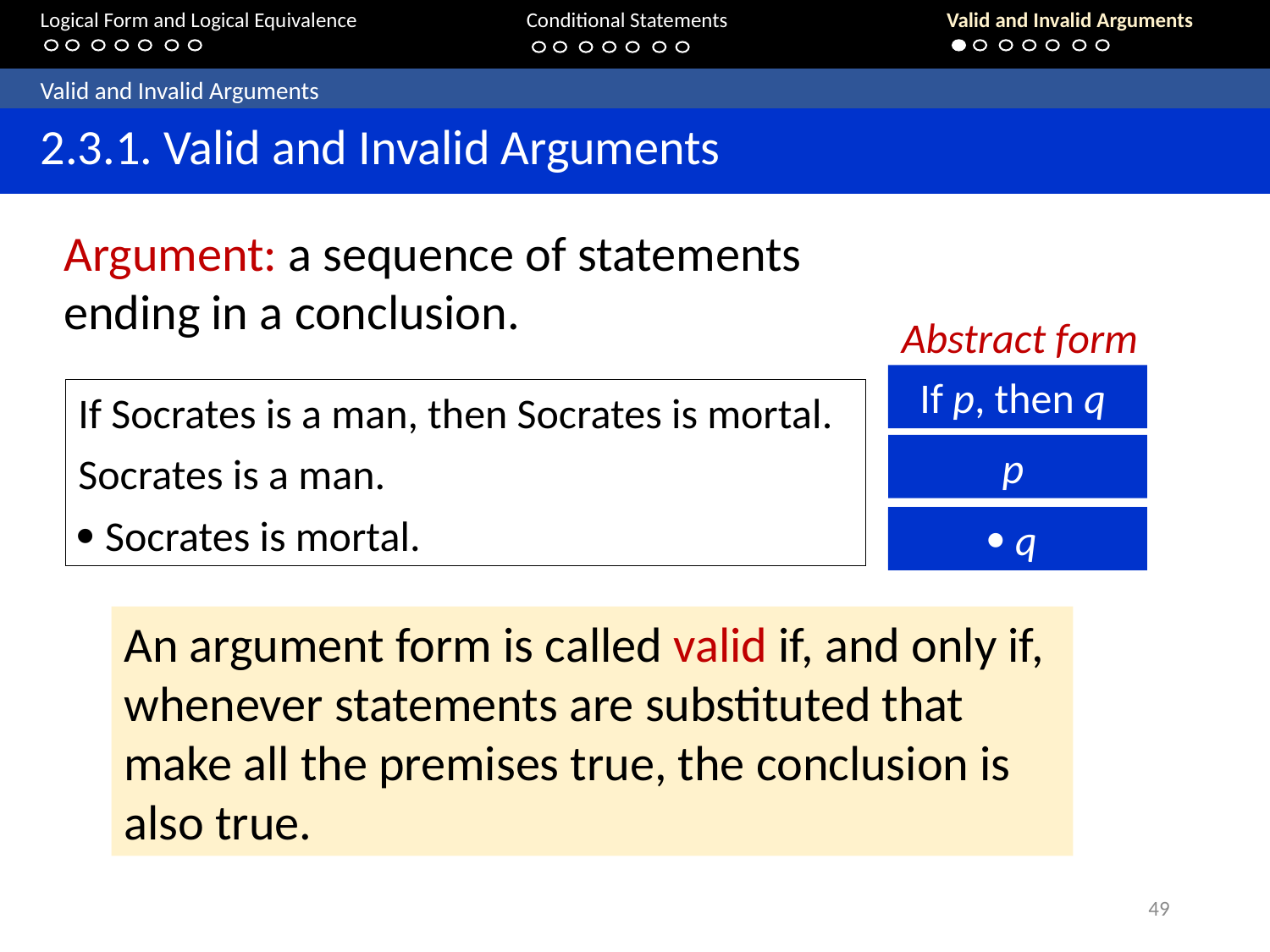

Logical Form and Logical Equivalence		Conditional Statements			Valid and Invalid Arguments

	Valid and Invalid Arguments
	2.3.1. Valid and Invalid Arguments
Argument: a sequence of statements ending in a conclusion.
Abstract form
If p, then q
p
• q
If Socrates is a man, then Socrates is mortal.
Socrates is a man.
• Socrates is mortal.
An argument form is called valid if, and only if, whenever statements are substituted that make all the premises true, the conclusion is also true.
49